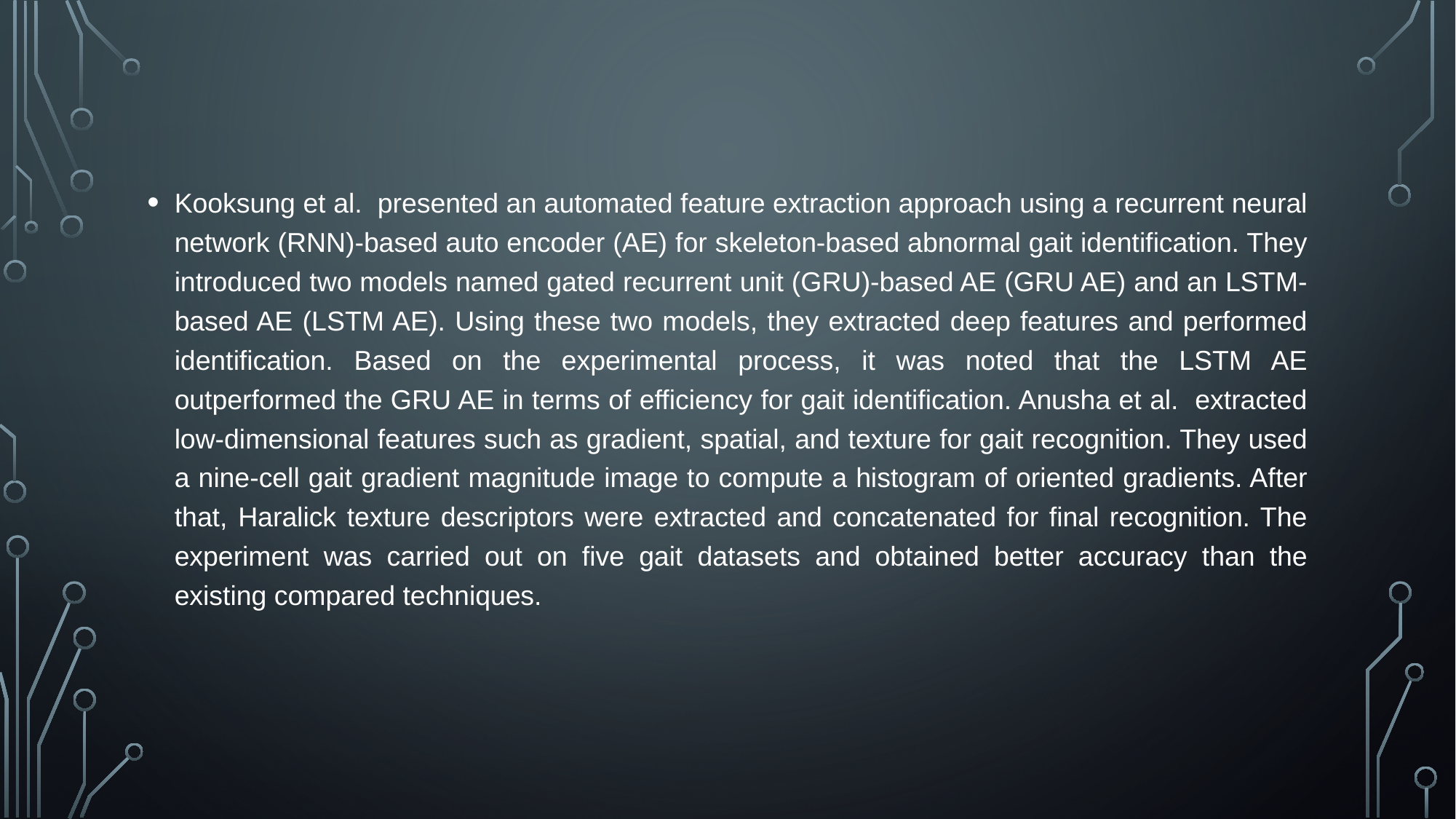

Kooksung et al.  presented an automated feature extraction approach using a recurrent neural network (RNN)-based auto encoder (AE) for skeleton-based abnormal gait identification. They introduced two models named gated recurrent unit (GRU)-based AE (GRU AE) and an LSTM-based AE (LSTM AE). Using these two models, they extracted deep features and performed identification. Based on the experimental process, it was noted that the LSTM AE outperformed the GRU AE in terms of efficiency for gait identification. Anusha et al.  extracted low-dimensional features such as gradient, spatial, and texture for gait recognition. They used a nine-cell gait gradient magnitude image to compute a histogram of oriented gradients. After that, Haralick texture descriptors were extracted and concatenated for final recognition. The experiment was carried out on five gait datasets and obtained better accuracy than the existing compared techniques.